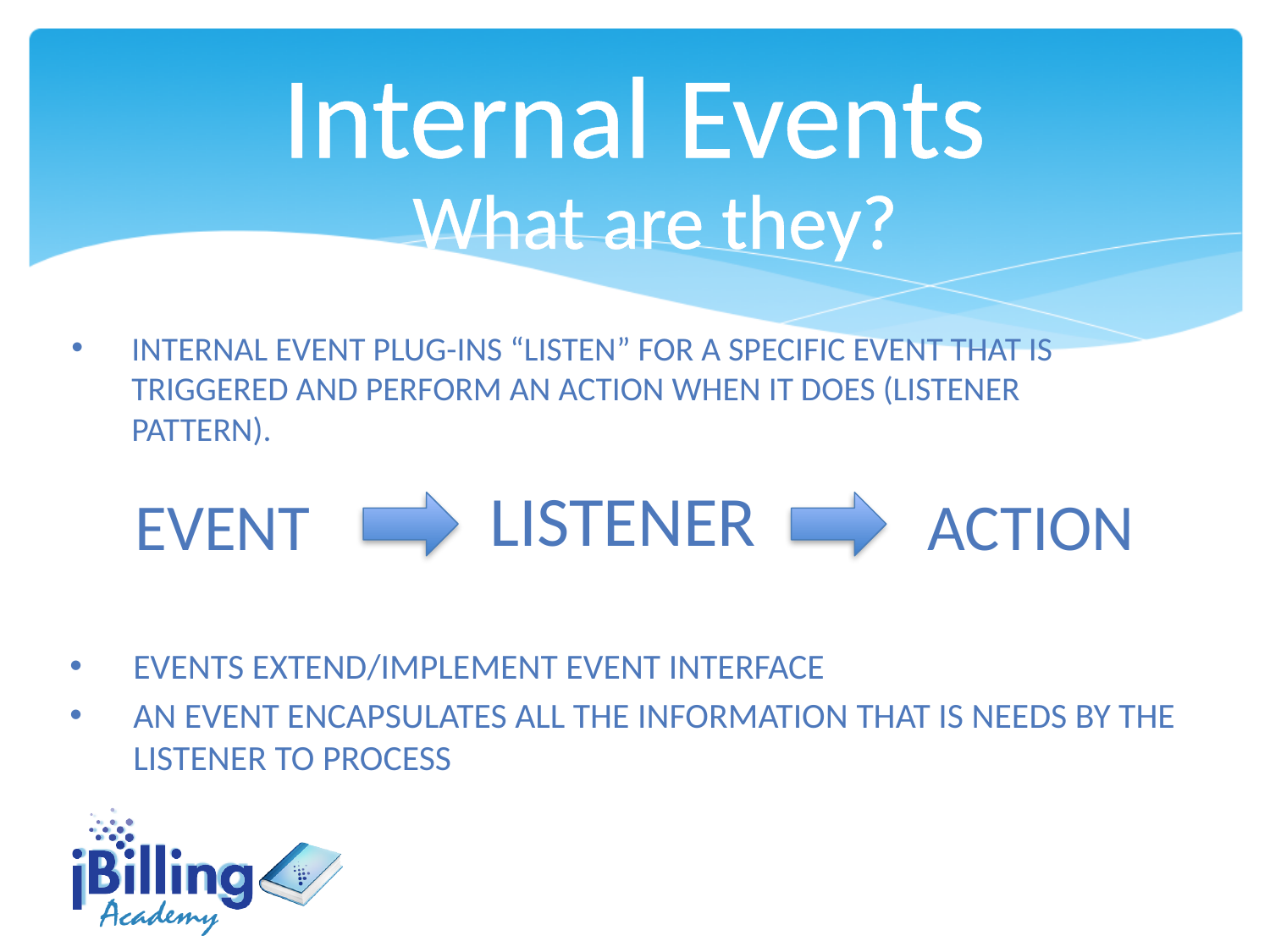

Internal Events
What are they?
Internal event plug-ins “listen” for a specific event that is triggered and perform an action when it does (listener pattern).

LISTENER
ACTION
EVENT

Events extend/implement event interface
An Event encapsulates all the information that is needs by the listener to process